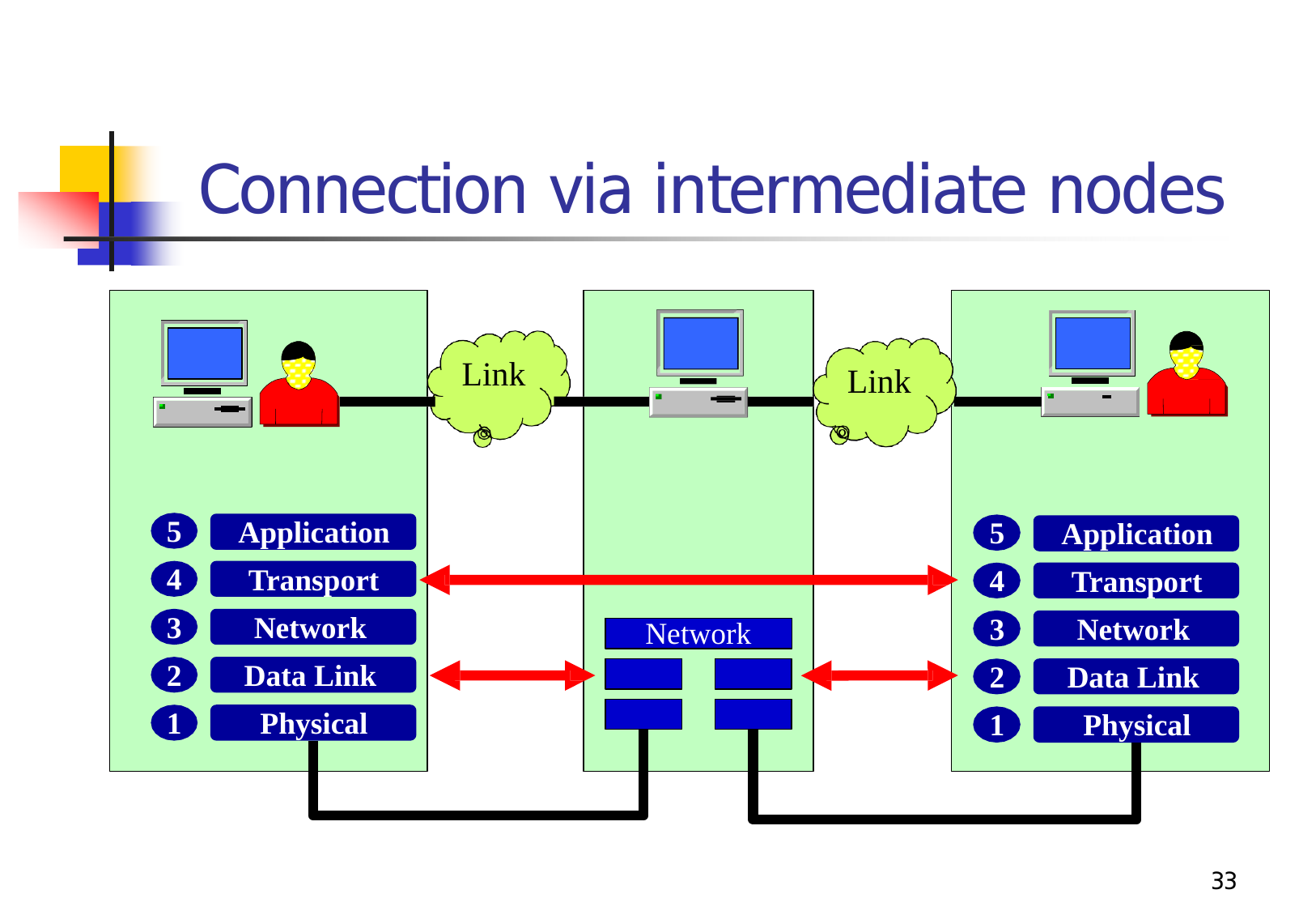

# Connection via intermediate nodes

Link
Link

Application  Transport  Network  Data Link  Physical
Application  Transport  Network  Data Link  Physical
5
4
3
2
1

5
4
3
2
1

Network

33